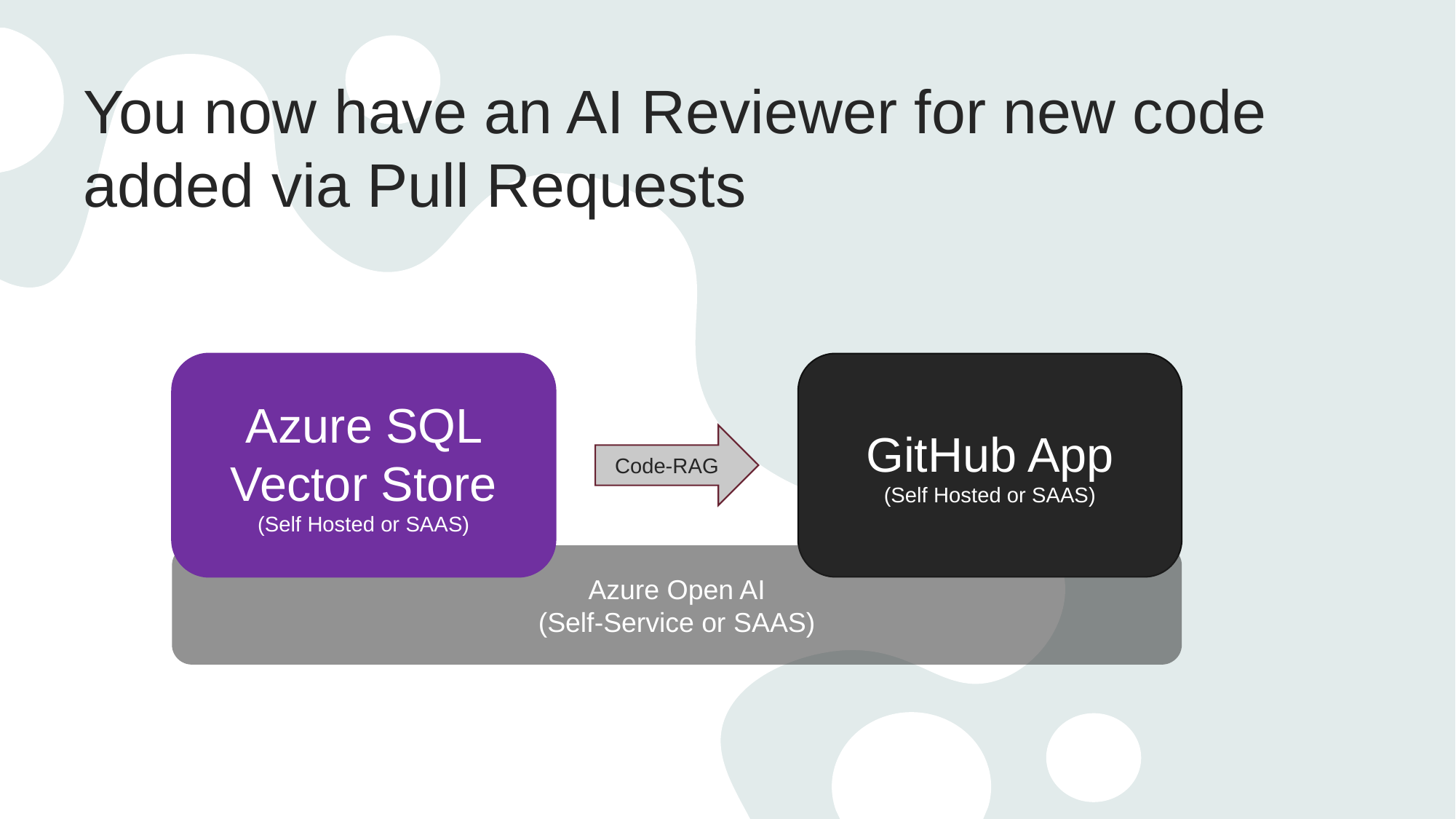

# You now have an AI Reviewer for new code added via Pull Requests
Azure SQL Vector Store
(Self Hosted or SAAS)
GitHub App
(Self Hosted or SAAS)
Code-RAG
Azure Open AI
(Self-Service or SAAS)